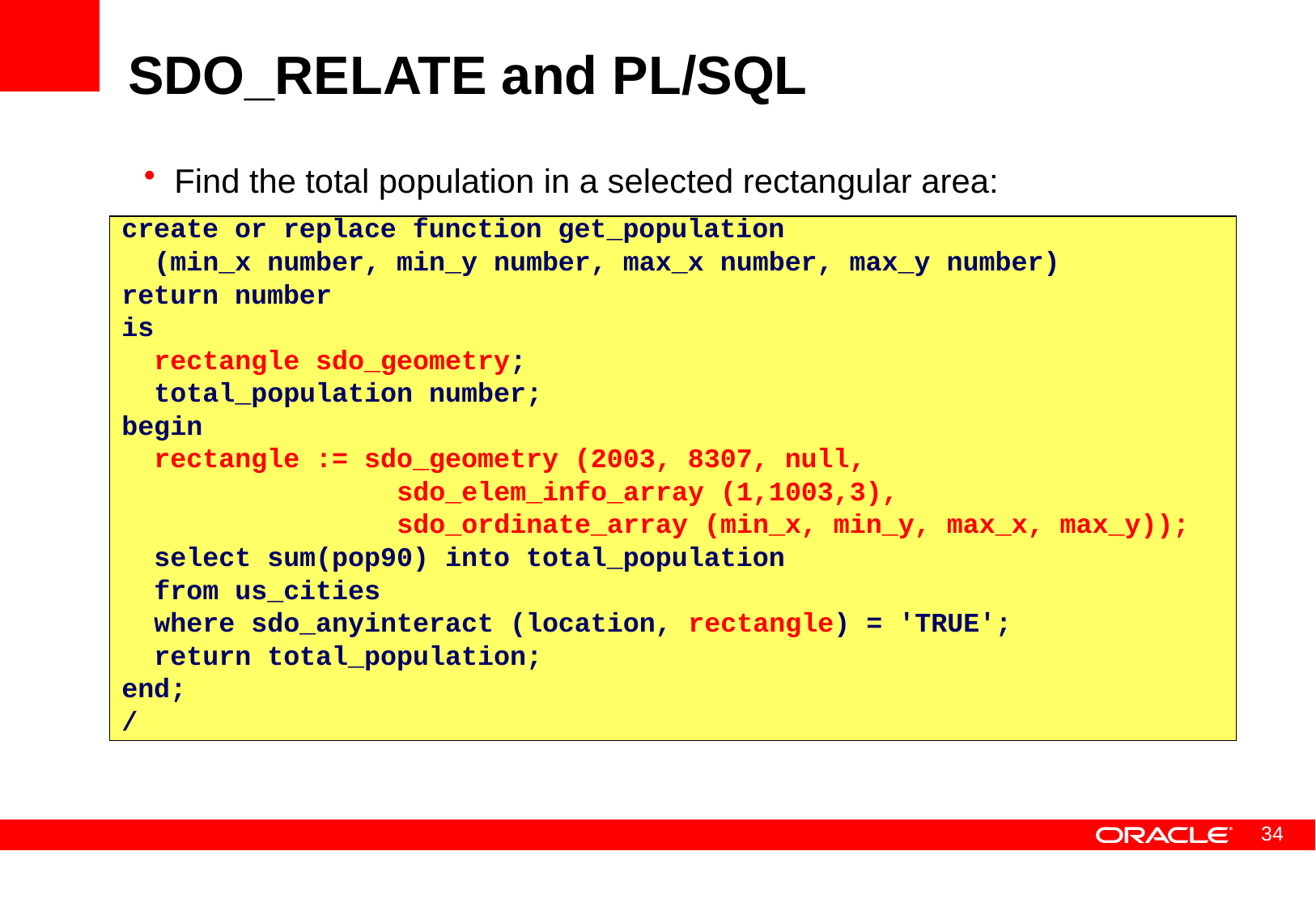

# SDO_RELATE and PL/SQL
Find the total population in a selected rectangular area:
create or replace function get_population
  (min_x number, min_y number, max_x number, max_y number)
return number
is
  rectangle sdo_geometry;
  total_population number;
begin
  rectangle := sdo_geometry (2003, 8307, null,
                 sdo_elem_info_array (1,1003,3),
                 sdo_ordinate_array (min_x, min_y, max_x, max_y));
  select sum(pop90) into total_population
  from us_cities
  where sdo_anyinteract (location, rectangle) = 'TRUE';
  return total_population;
end;
/